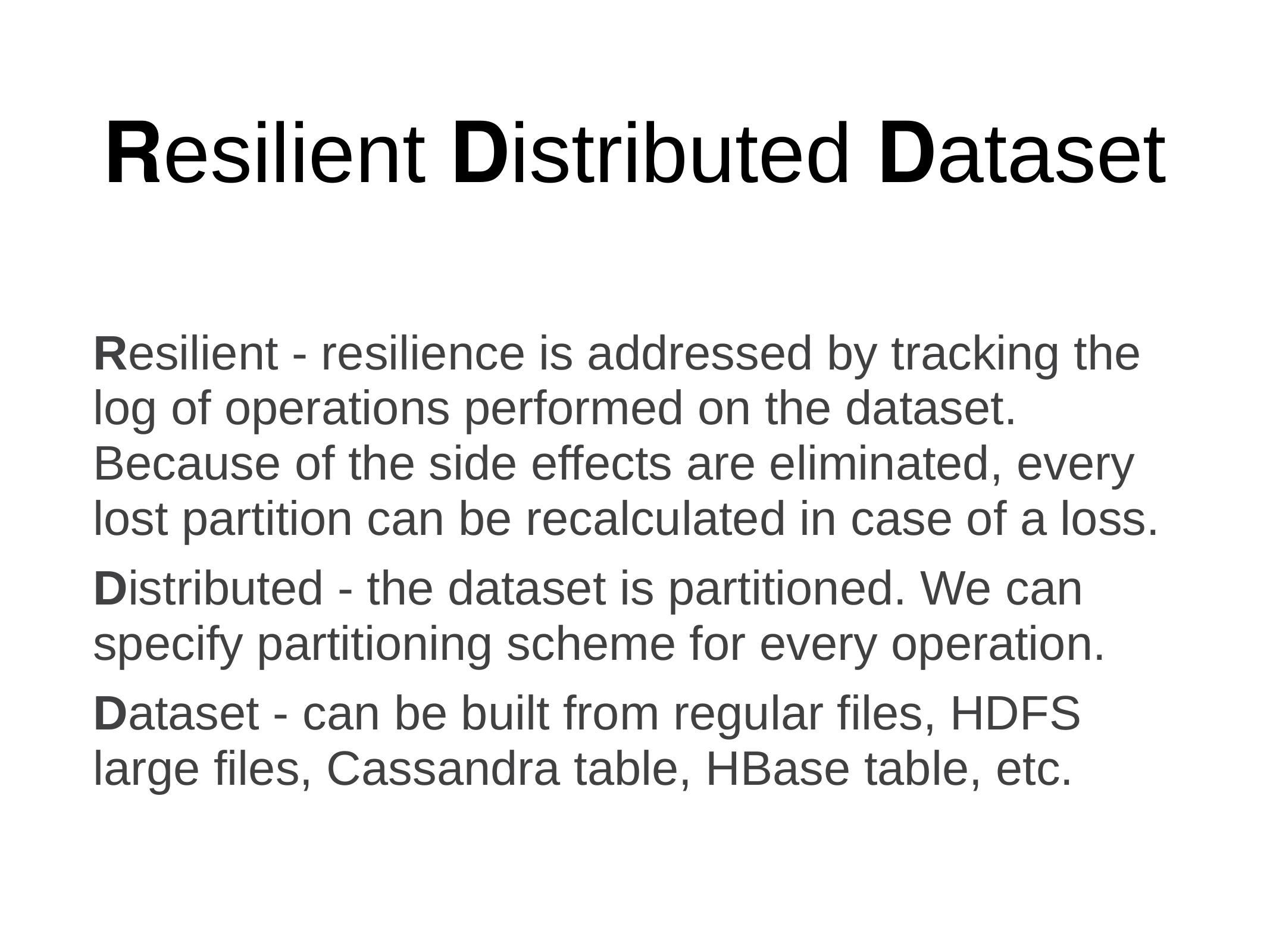

# Resilient Distributed Dataset
Resilient - resilience is addressed by tracking the log of operations performed on the dataset. Because of the side effects are eliminated, every lost partition can be recalculated in case of a loss.
Distributed - the dataset is partitioned. We can specify partitioning scheme for every operation.
Dataset - can be built from regular files, HDFS large files, Cassandra table, HBase table, etc.